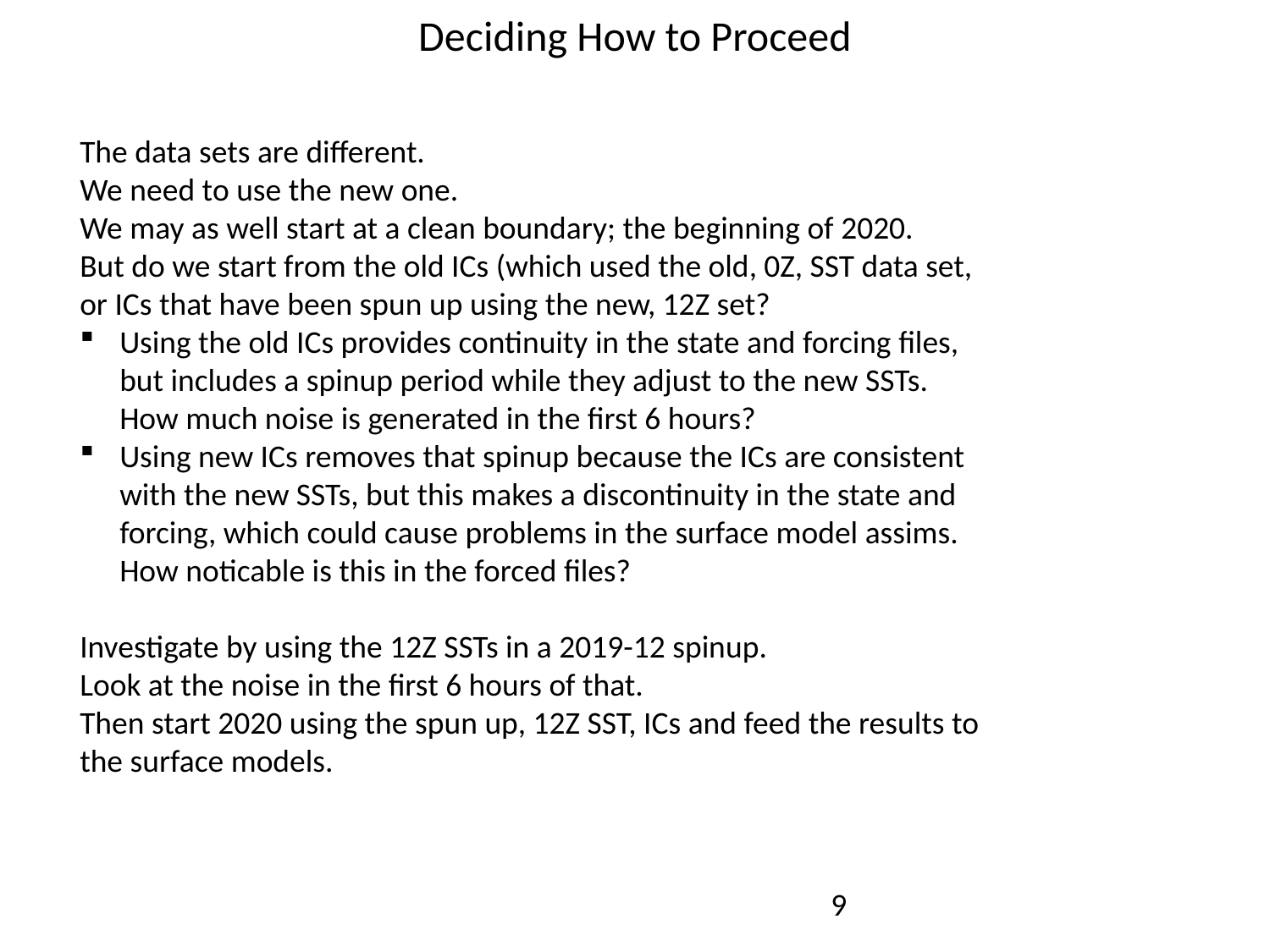

# Deciding How to Proceed
The data sets are different.
We need to use the new one.
We may as well start at a clean boundary; the beginning of 2020.
But do we start from the old ICs (which used the old, 0Z, SST data set,
or ICs that have been spun up using the new, 12Z set?
Using the old ICs provides continuity in the state and forcing files, but includes a spinup period while they adjust to the new SSTs.   How much noise is generated in the first 6 hours?
Using new ICs removes that spinup because the ICs are consistent with the new SSTs, but this makes a discontinuity in the state and forcing, which could cause problems in the surface model assims.  How noticable is this in the forced files?

Investigate by using the 12Z SSTs in a 2019-12 spinup.
Look at the noise in the first 6 hours of that.
Then start 2020 using the spun up, 12Z SST, ICs and feed the results to the surface models.
9